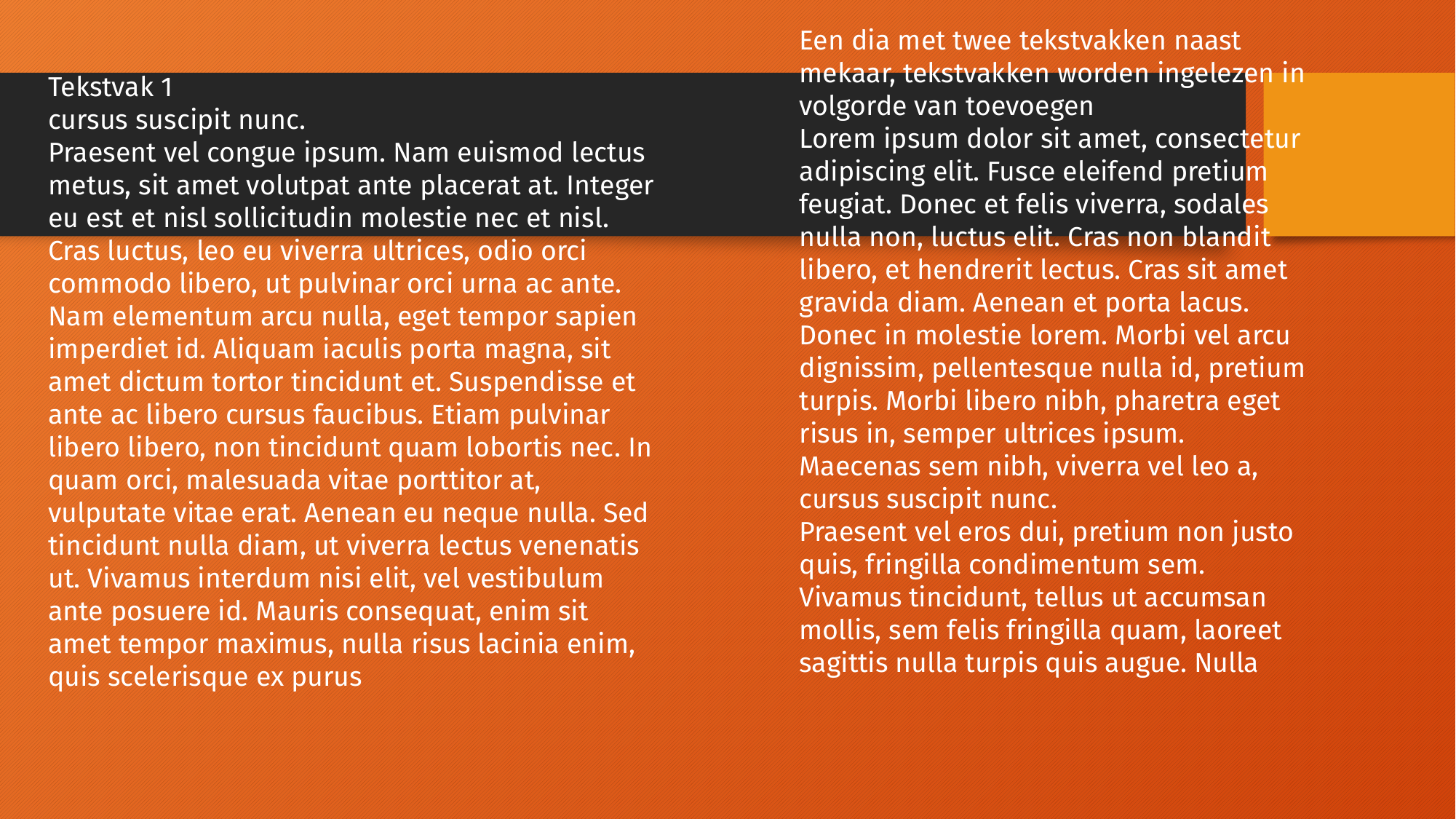

Een dia met twee tekstvakken naast mekaar, tekstvakken worden ingelezen in volgorde van toevoegen
Lorem ipsum dolor sit amet, consectetur adipiscing elit. Fusce eleifend pretium feugiat. Donec et felis viverra, sodales nulla non, luctus elit. Cras non blandit libero, et hendrerit lectus. Cras sit amet gravida diam. Aenean et porta lacus. Donec in molestie lorem. Morbi vel arcu dignissim, pellentesque nulla id, pretium turpis. Morbi libero nibh, pharetra eget risus in, semper ultrices ipsum. Maecenas sem nibh, viverra vel leo a, cursus suscipit nunc.
Praesent vel eros dui, pretium non justo quis, fringilla condimentum sem. Vivamus tincidunt, tellus ut accumsan mollis, sem felis fringilla quam, laoreet sagittis nulla turpis quis augue. Nulla
Tekstvak 1
cursus suscipit nunc.
Praesent vel congue ipsum. Nam euismod lectus metus, sit amet volutpat ante placerat at. Integer eu est et nisl sollicitudin molestie nec et nisl. Cras luctus, leo eu viverra ultrices, odio orci commodo libero, ut pulvinar orci urna ac ante. Nam elementum arcu nulla, eget tempor sapien imperdiet id. Aliquam iaculis porta magna, sit amet dictum tortor tincidunt et. Suspendisse et ante ac libero cursus faucibus. Etiam pulvinar libero libero, non tincidunt quam lobortis nec. In quam orci, malesuada vitae porttitor at, vulputate vitae erat. Aenean eu neque nulla. Sed tincidunt nulla diam, ut viverra lectus venenatis ut. Vivamus interdum nisi elit, vel vestibulum ante posuere id. Mauris consequat, enim sit amet tempor maximus, nulla risus lacinia enim, quis scelerisque ex purus